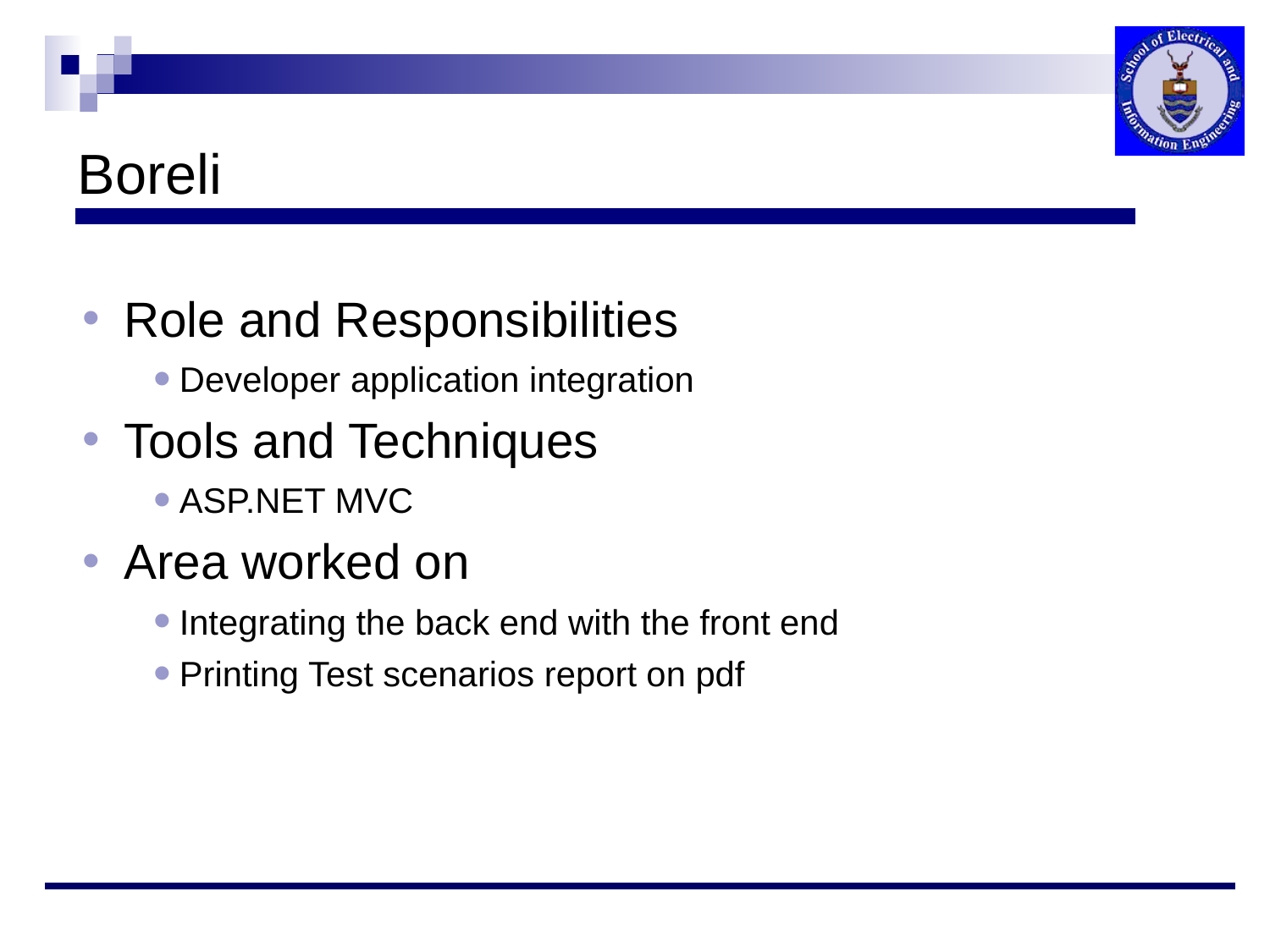

# Boreli
Role and Responsibilities
Developer application integration
Tools and Techniques
ASP.NET MVC
Area worked on
Integrating the back end with the front end
Printing Test scenarios report on pdf